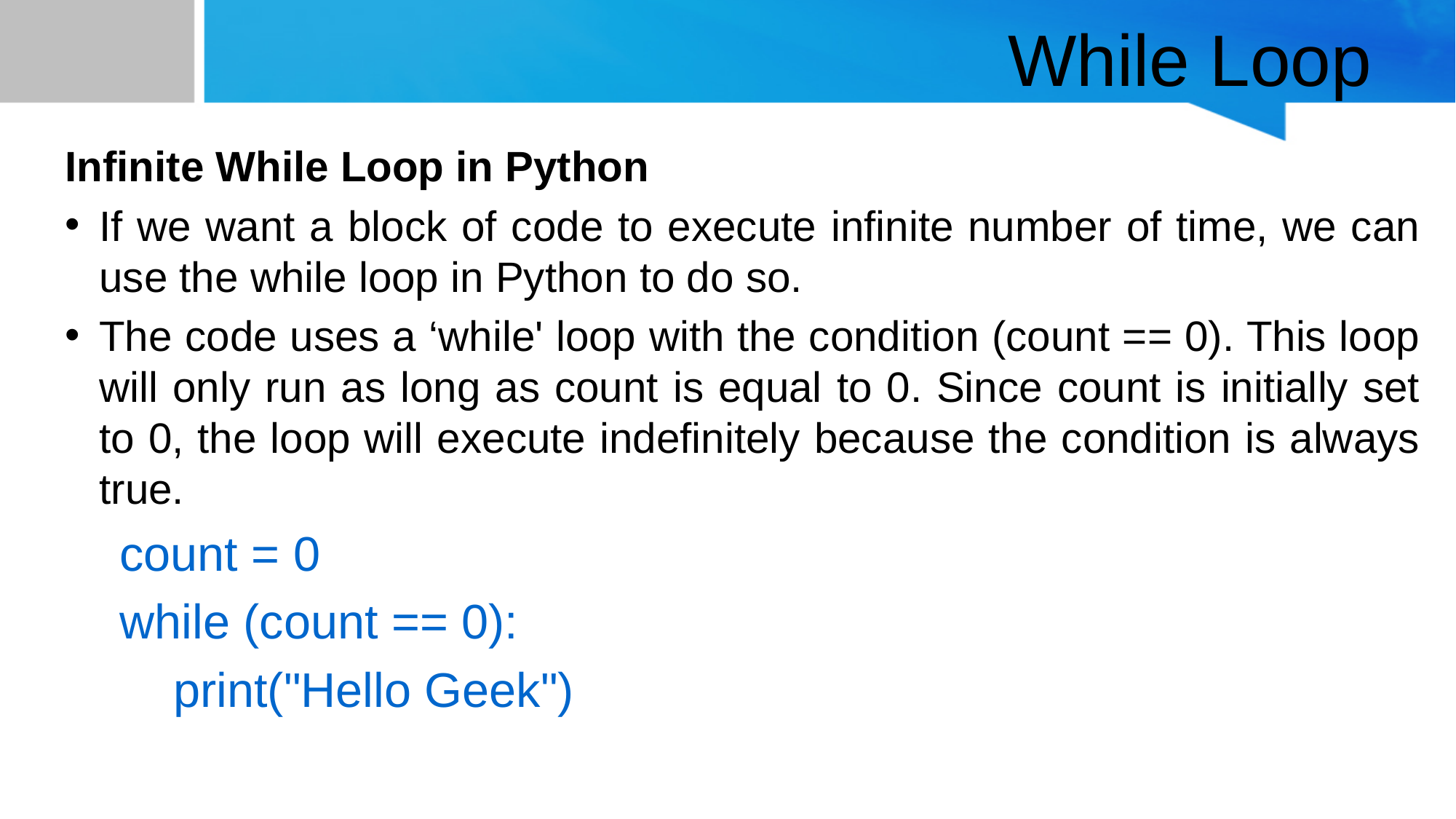

# While Loop
Infinite While Loop in Python
If we want a block of code to execute infinite number of time, we can use the while loop in Python to do so.
The code uses a ‘while' loop with the condition (count == 0). This loop will only run as long as count is equal to 0. Since count is initially set to 0, the loop will execute indefinitely because the condition is always true.
count = 0
while (count == 0):
    print("Hello Geek")